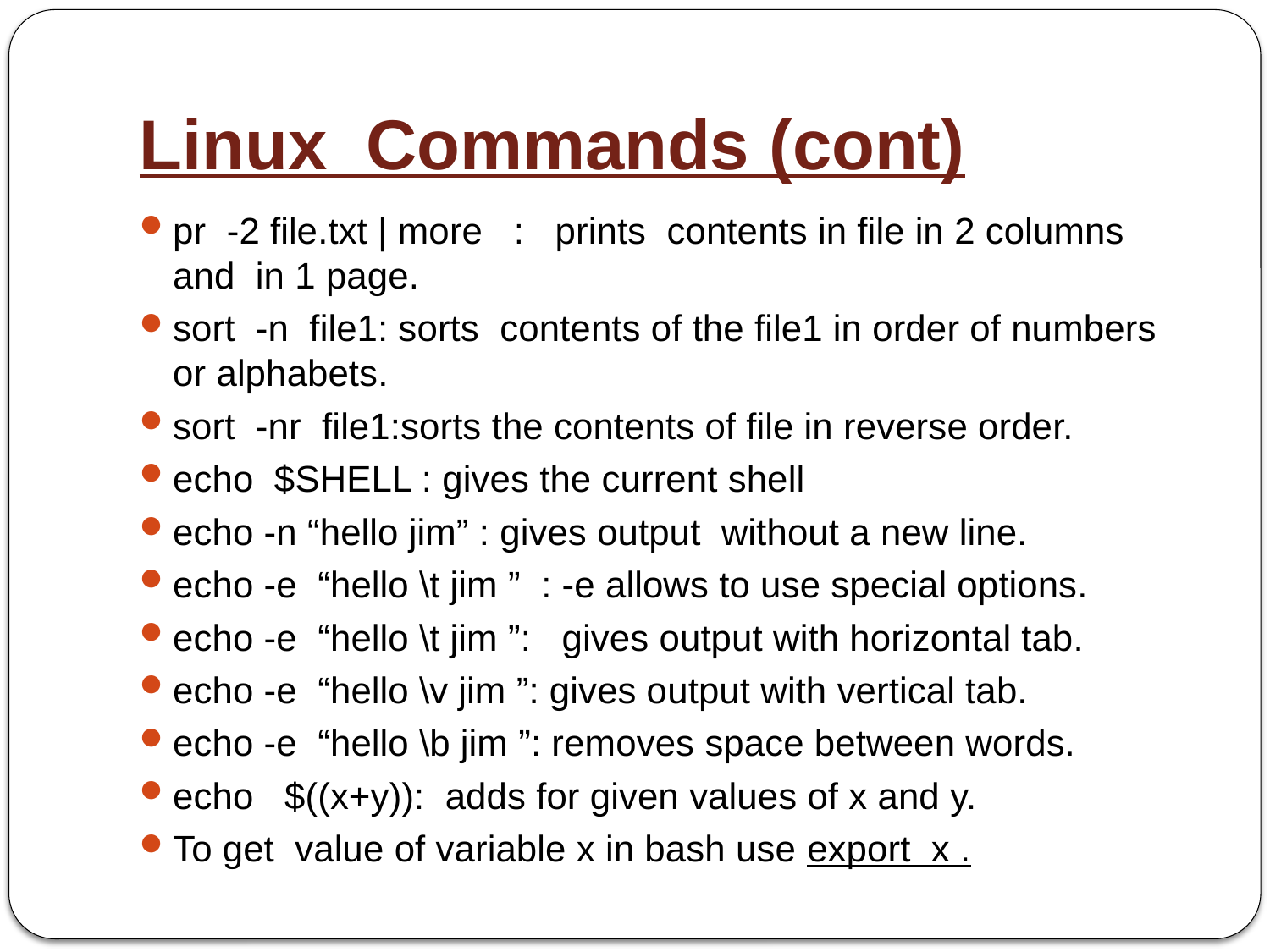

# Linux  Commands (cont)
pr  -2 file.txt | more   :   prints  contents in file in 2 columns and  in 1 page.
sort  -n  file1: sorts  contents of the file1 in order of numbers or alphabets.
sort  -nr  file1:sorts the contents of file in reverse order.
echo  $SHELL : gives the current shell
echo -n “hello jim” : gives output  without a new line.
echo -e  “hello \t jim ”  : -e allows to use special options.
echo -e  “hello \t jim ”:   gives output with horizontal tab.
echo -e  “hello \v jim ”: gives output with vertical tab.
echo -e  “hello \b jim ”: removes space between words.
echo   $((x+y)):  adds for given values of x and y.
To get  value of variable x in bash use export  x .